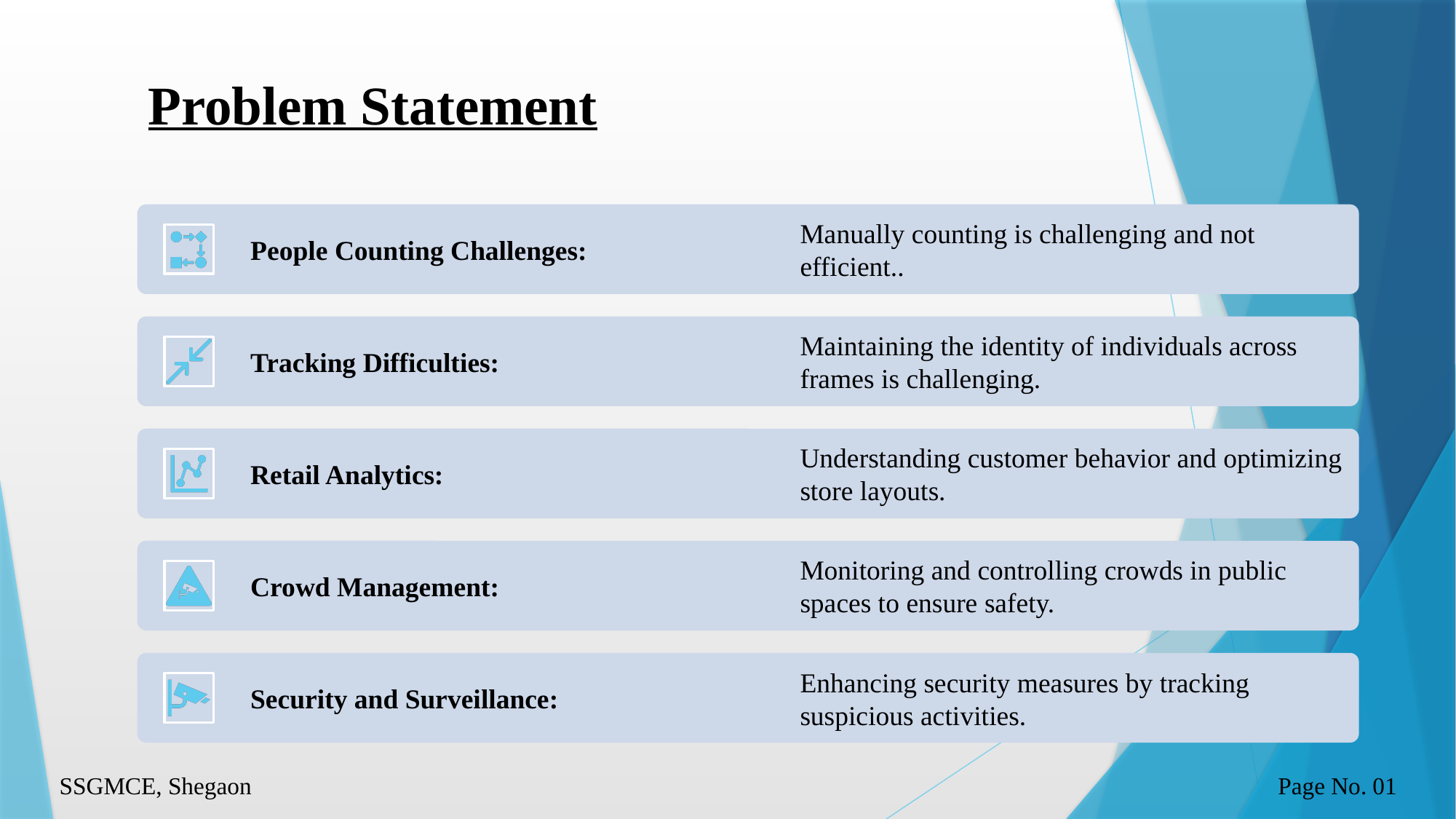

# Problem Statement
People Counting Challenges:
Manually counting is challenging and not efficient..
Tracking Difficulties:
Maintaining the identity of individuals across frames is challenging.
Retail Analytics:
Understanding customer behavior and optimizing store layouts.
Crowd Management:
Monitoring and controlling crowds in public spaces to ensure safety.
Security and Surveillance:
Enhancing security measures by tracking suspicious activities.
SSGMCE, Shegaon
Page No. 01